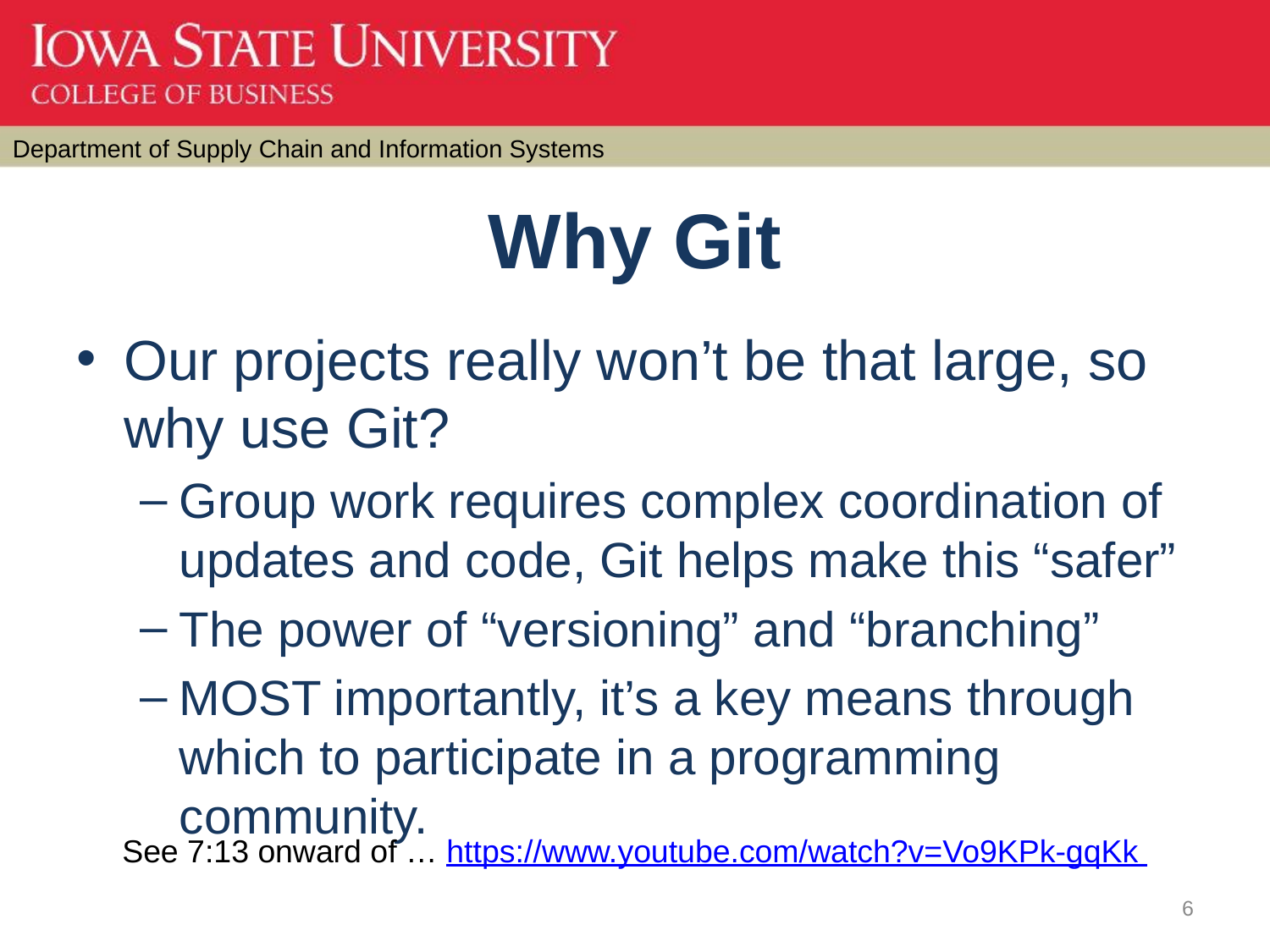

# Why Git
Our projects really won’t be that large, so why use Git?
Group work requires complex coordination of updates and code, Git helps make this “safer”
The power of “versioning” and “branching”
MOST importantly, it’s a key means through which to participate in a programming community.
See 7:13 onward of … https://www.youtube.com/watch?v=Vo9KPk-gqKk
6